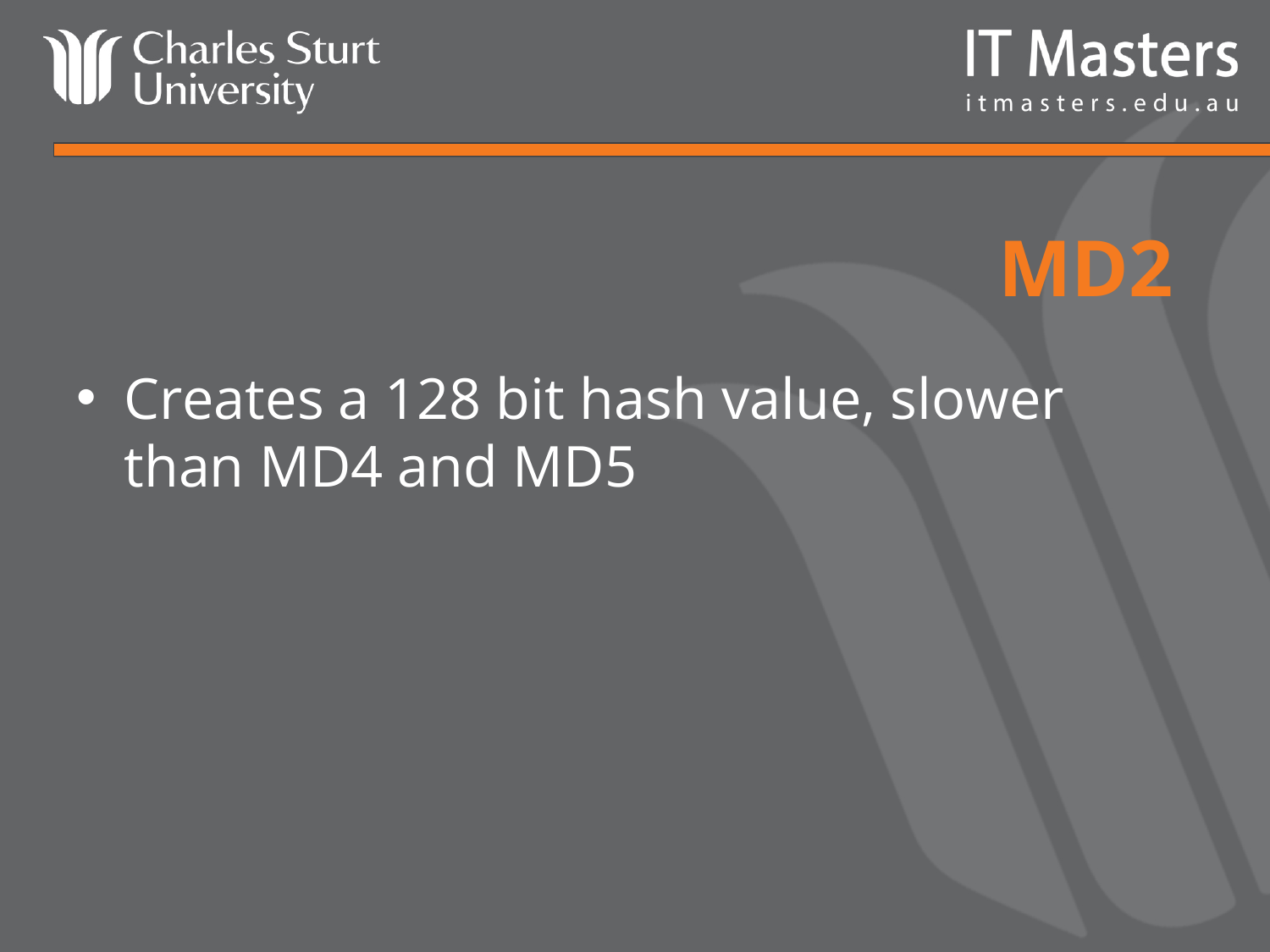

# MD2
Creates a 128 bit hash value, slower than MD4 and MD5